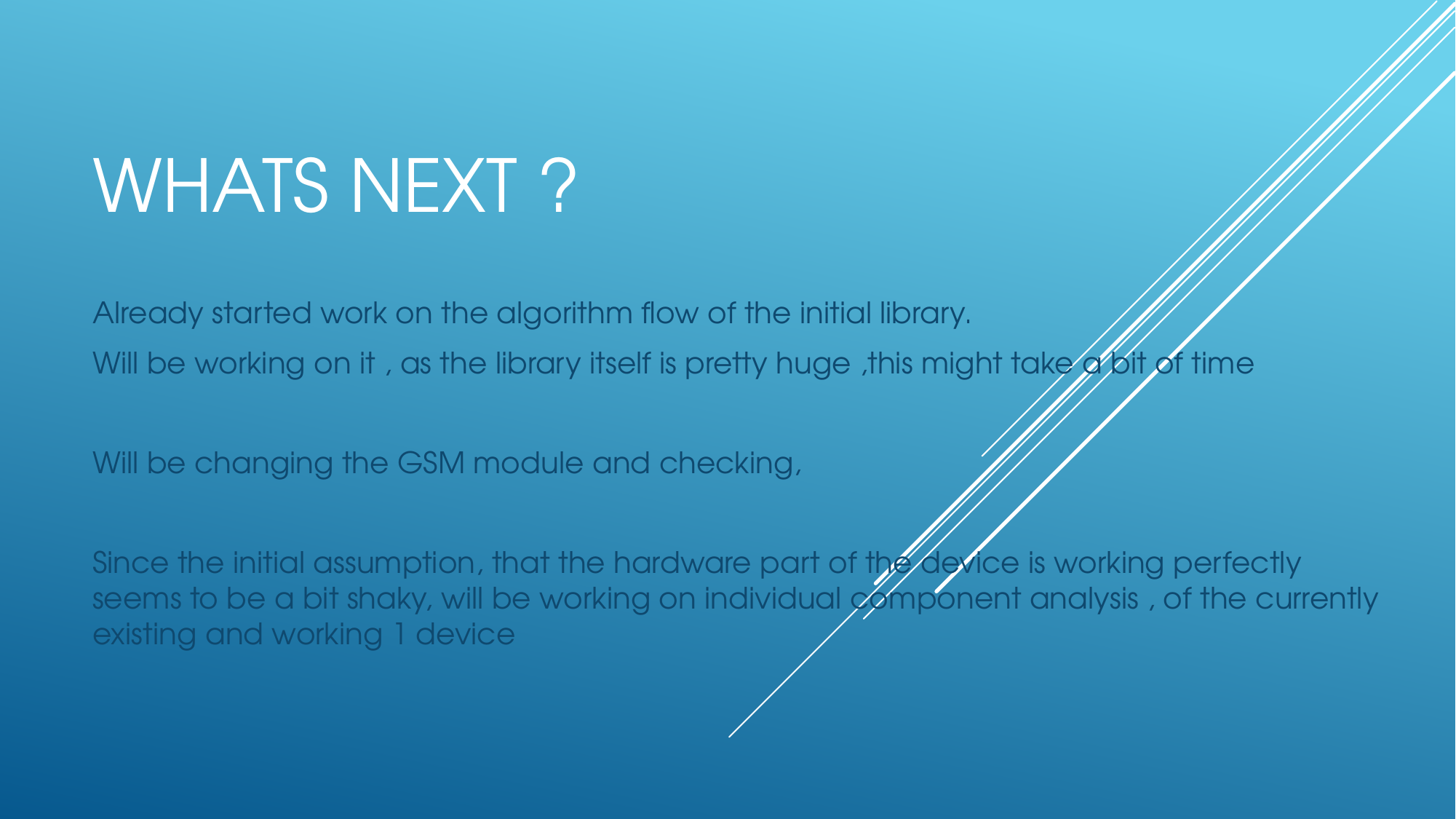

# Whats next ?
Already started work on the algorithm flow of the initial library.
Will be working on it , as the library itself is pretty huge ,this might take a bit of time

Will be changing the GSM module and checking,

Since the initial assumption, that the hardware part of the device is working perfectly seems to be a bit shaky, will be working on individual component analysis , of the currently existing and working 1 device